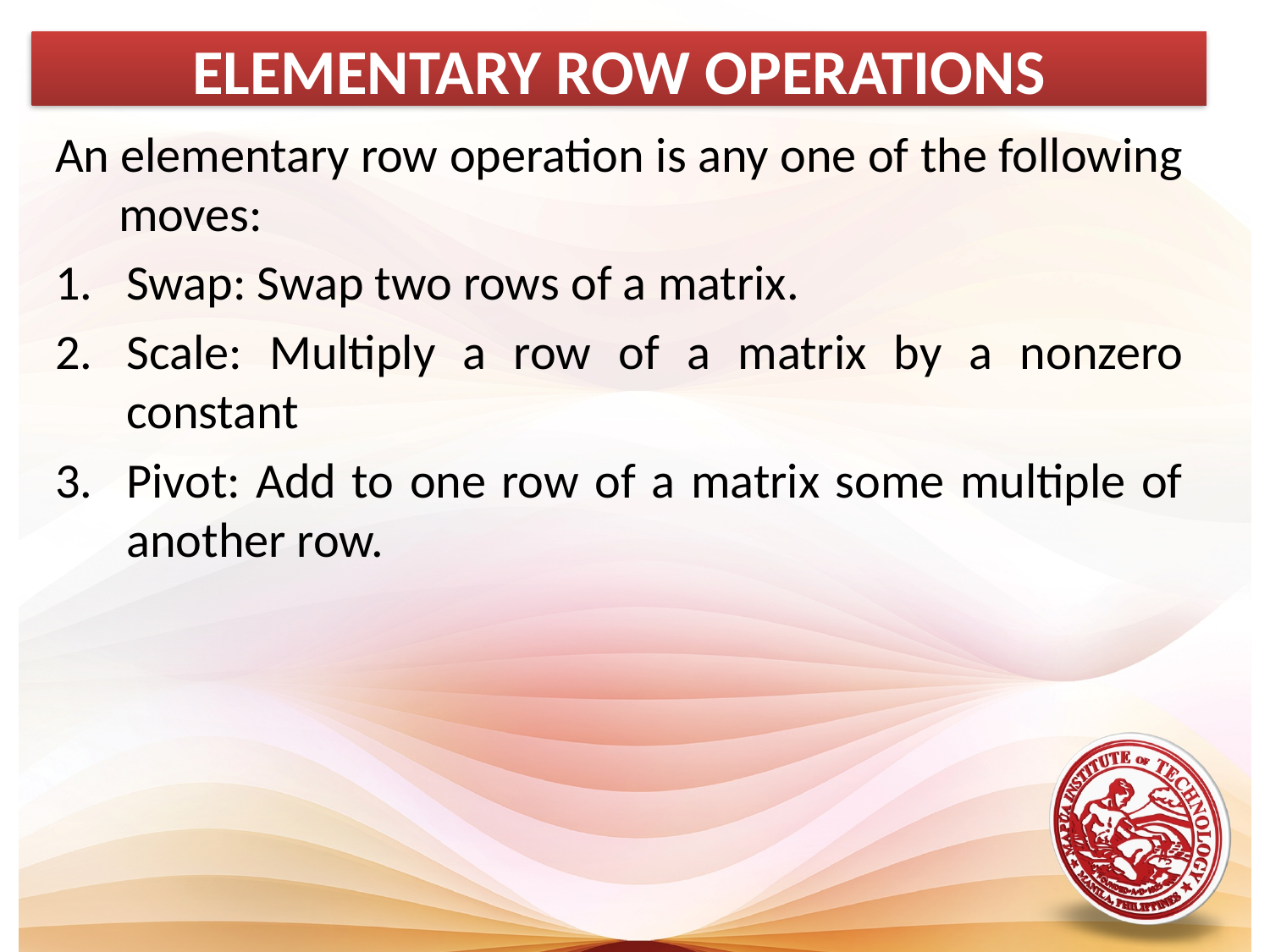

ELEMENTARY ROW OPERATIONS
An elementary row operation is any one of the following moves:
Swap: Swap two rows of a matrix.
Scale: Multiply a row of a matrix by a nonzero constant
Pivot: Add to one row of a matrix some multiple of another row.